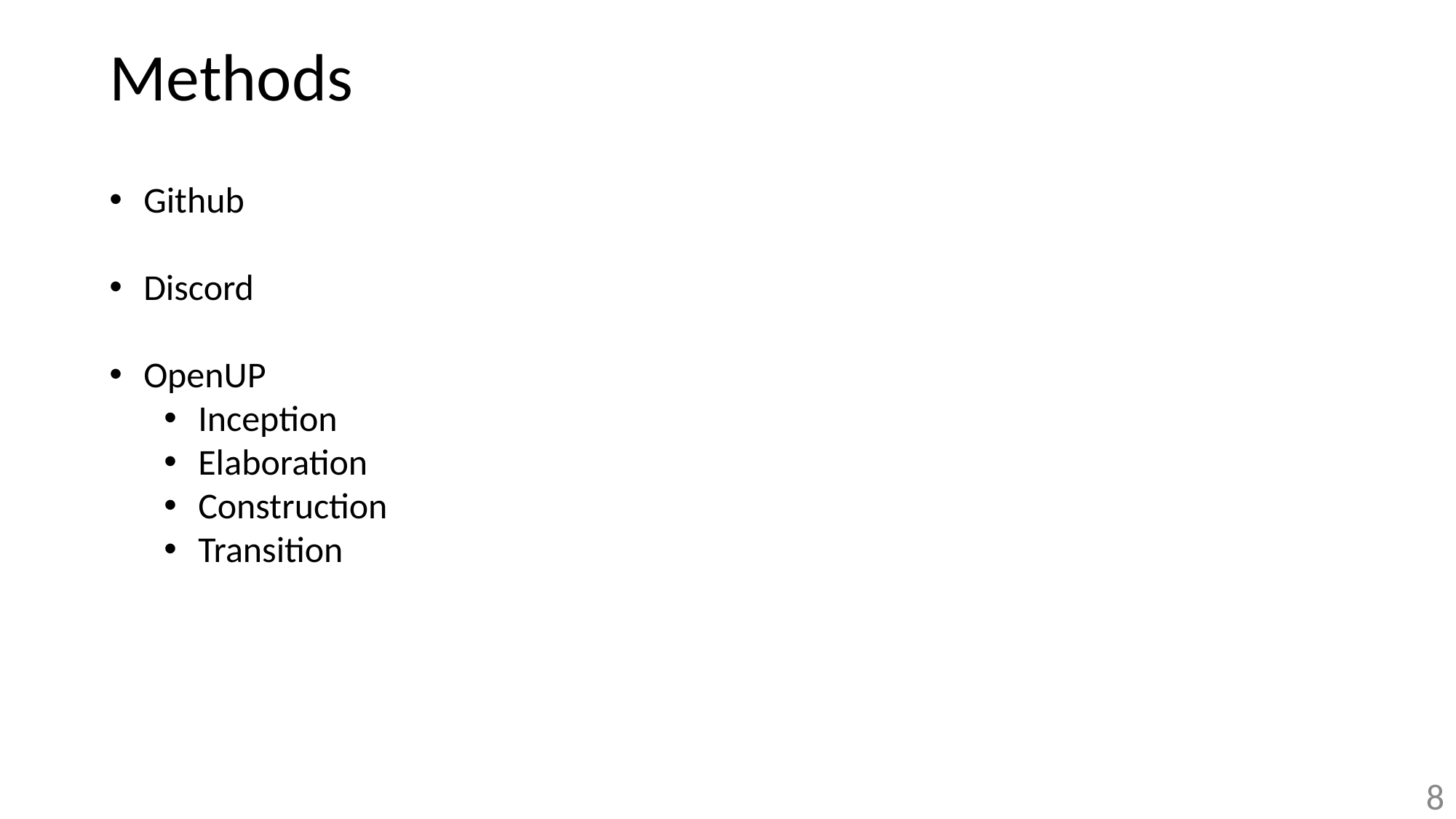

# Methods
Github

Discord

OpenUP
Inception
Elaboration
Construction
Transition

8